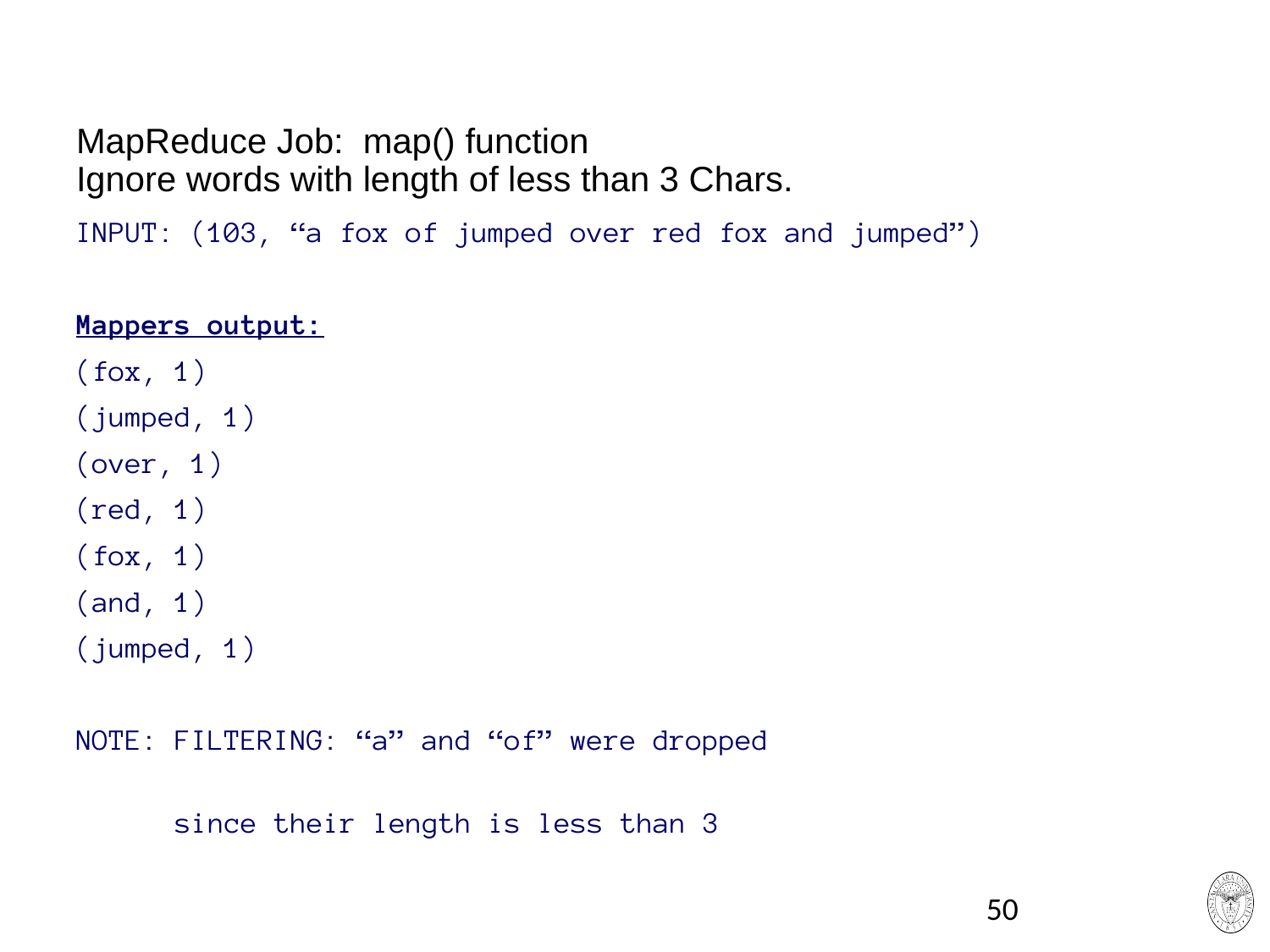

# MapReduce Job:  map() function Ignore words with length of less than 3 Chars.
INPUT: (103, “a fox of jumped over red fox and jumped”)

Mappers output:
(fox, 1)
(jumped, 1)
(over, 1)
(red, 1)
(fox, 1)
(and, 1)
(jumped, 1)

NOTE: FILTERING: “a” and “of” were dropped
      since their length is less than 3
50